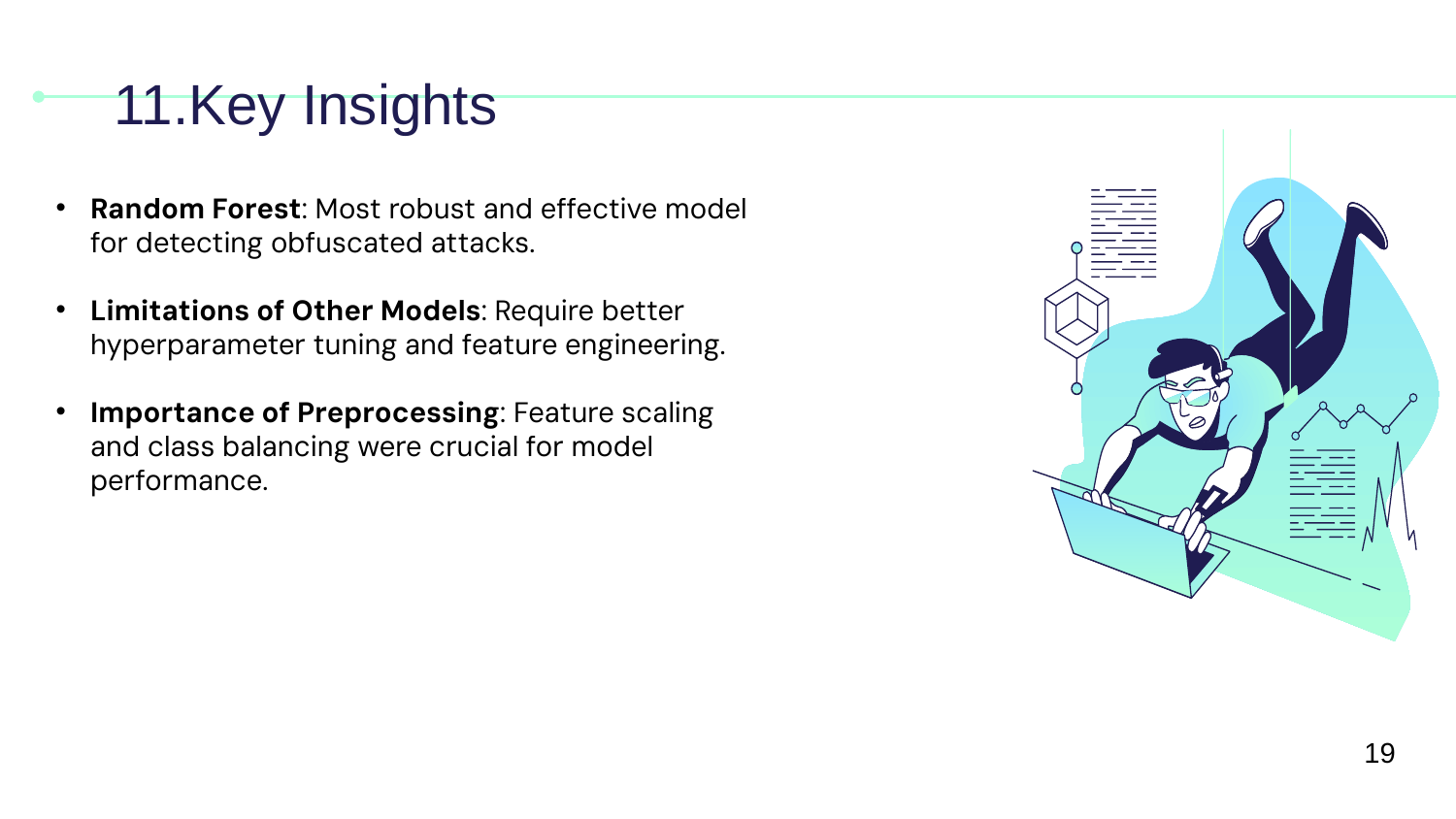

# 11.Key Insights

Random Forest: Most robust and effective model for detecting obfuscated attacks.

Limitations of Other Models: Require better hyperparameter tuning and feature engineering.

Importance of Preprocessing: Feature scaling and class balancing were crucial for model performance.

19